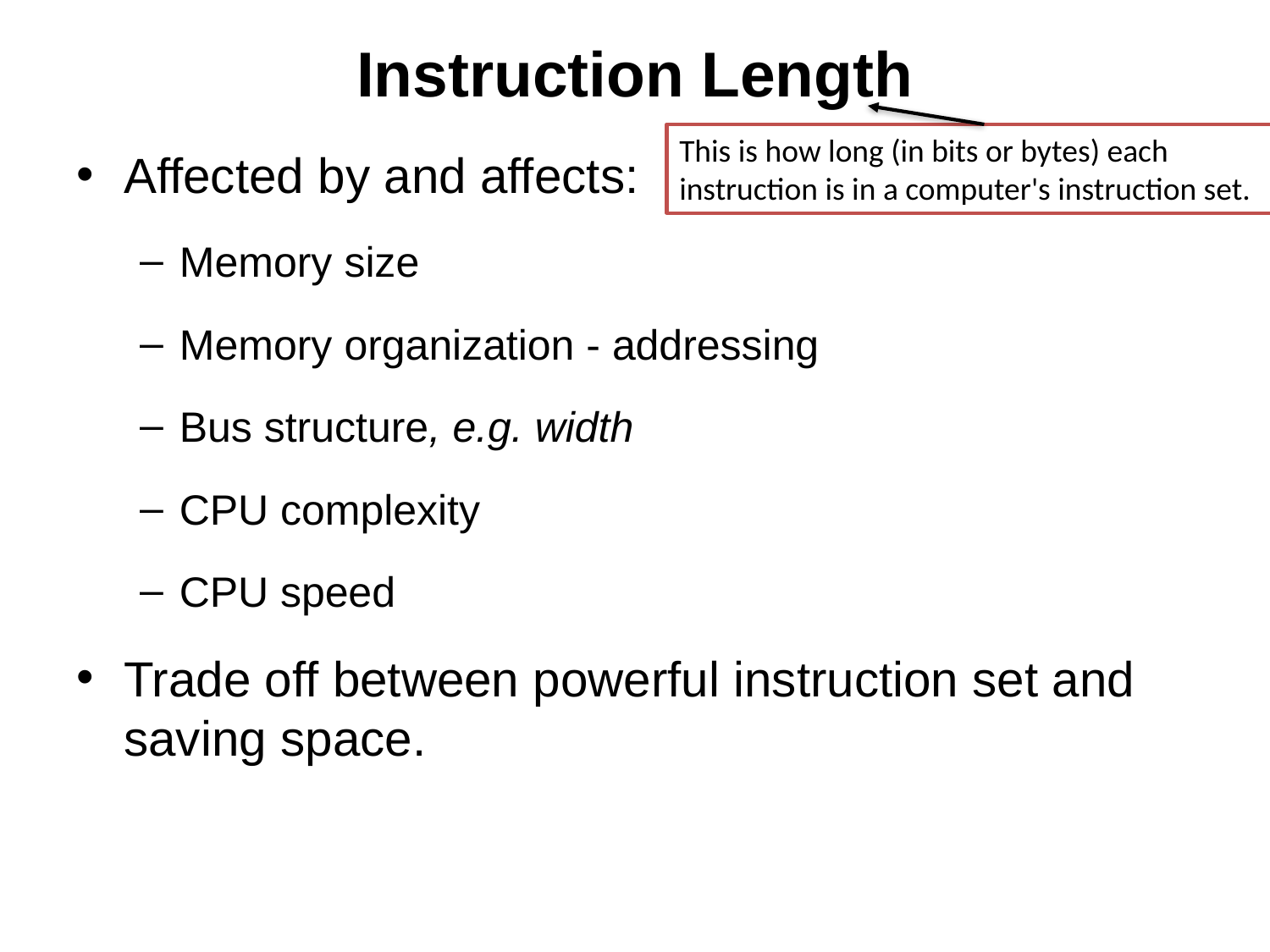

# Instruction Length
This is how long (in bits or bytes) each instruction is in a computer's instruction set.
Affected by and affects:
Memory size
Memory organization - addressing
Bus structure, e.g. width
CPU complexity
CPU speed
Trade off between powerful instruction set and saving space.